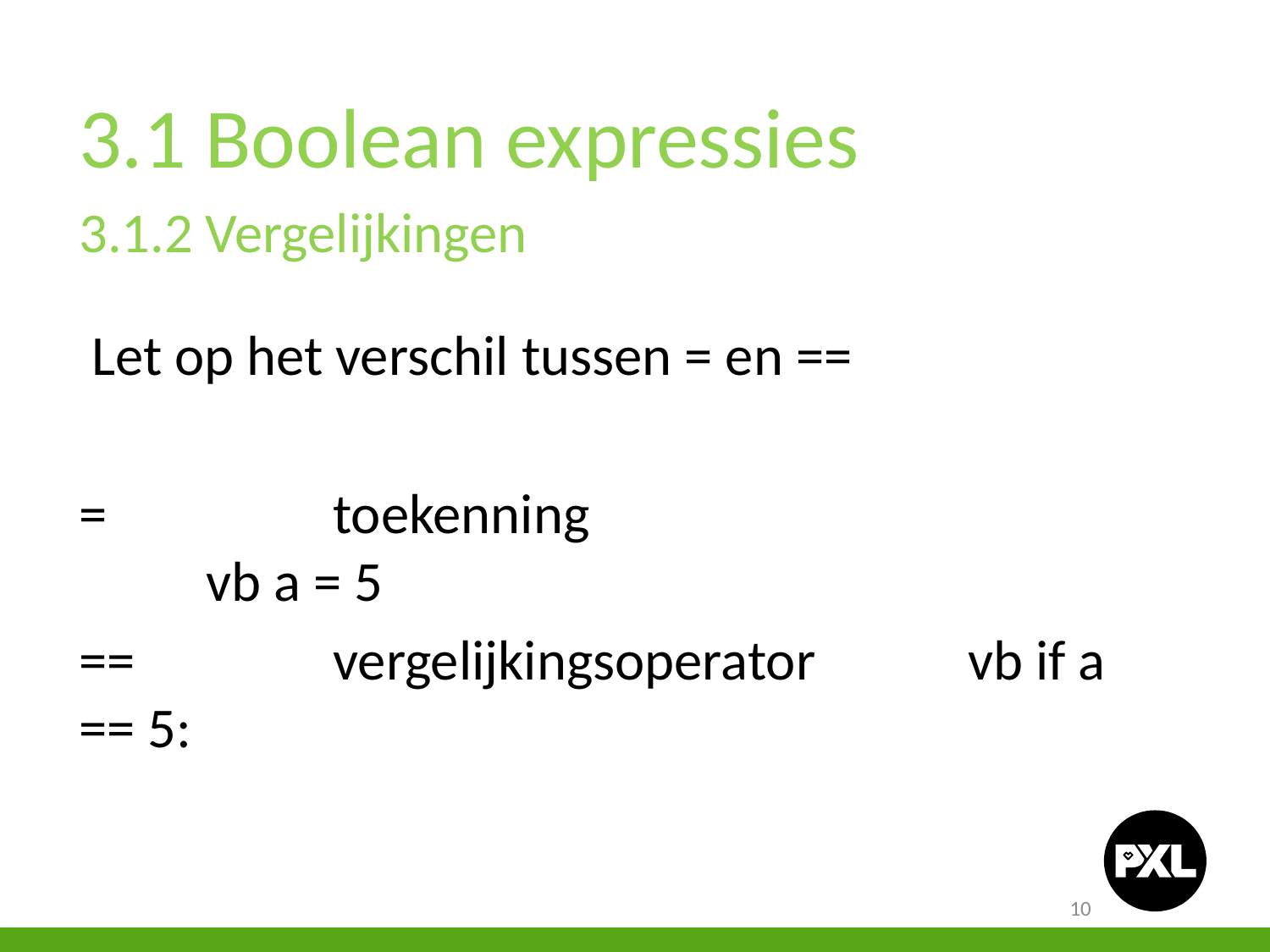

3.1 Boolean expressies
3.1.2 Vergelijkingen

 Let op het verschil tussen = en ==

=		toekenning					vb a = 5
==		vergelijkingsoperator		vb if a == 5:
10